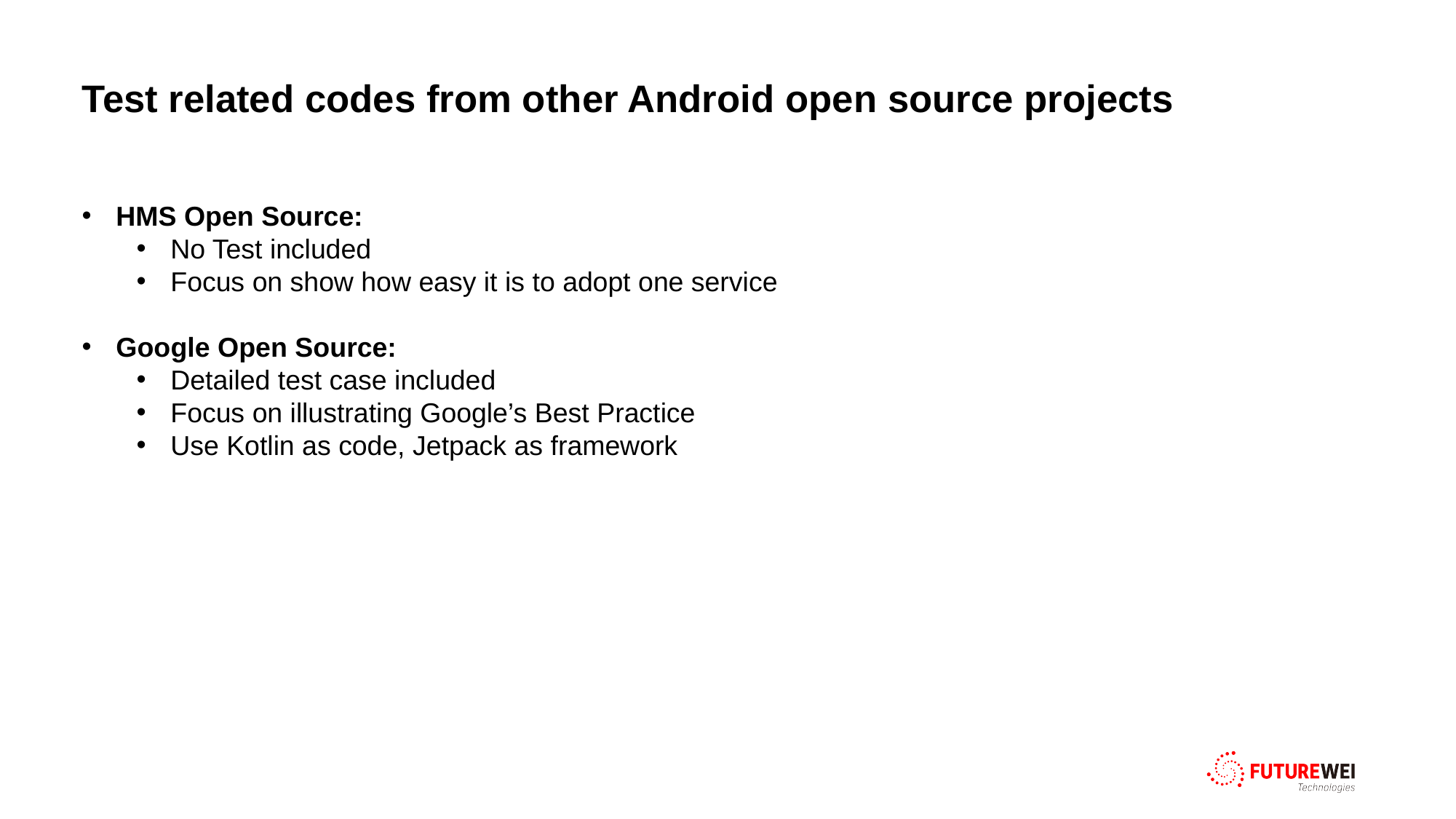

# Test related codes from other Android open source projects
HMS Open Source:
No Test included
Focus on show how easy it is to adopt one service

Google Open Source:
Detailed test case included
Focus on illustrating Google’s Best Practice
Use Kotlin as code, Jetpack as framework